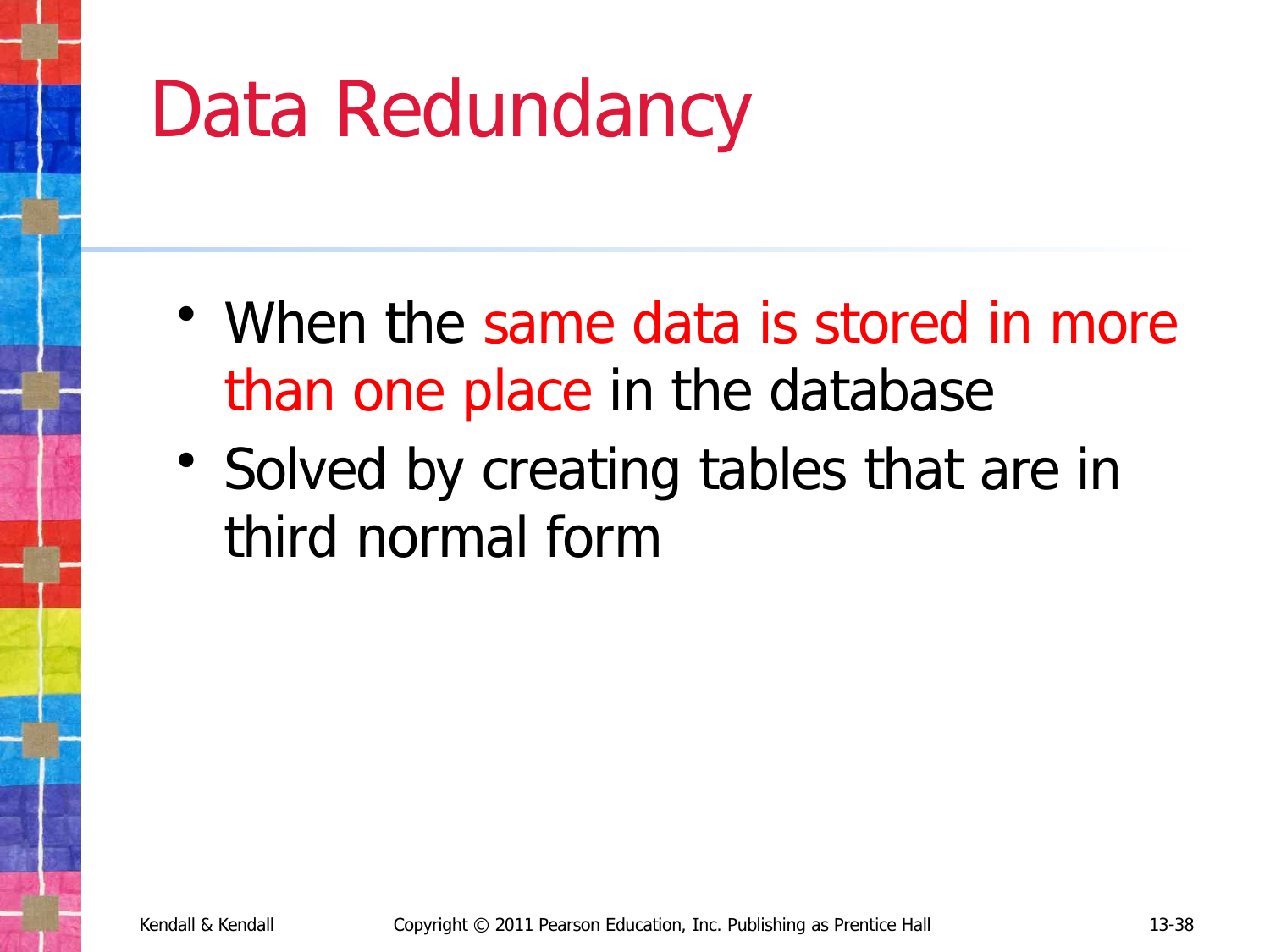

# Data Redundancy
When the same data is stored in more than one place in the database
Solved by creating tables that are in third normal form
Kendall & Kendall	Copyright © 2011 Pearson Education, Inc. Publishing as Prentice Hall
13-38